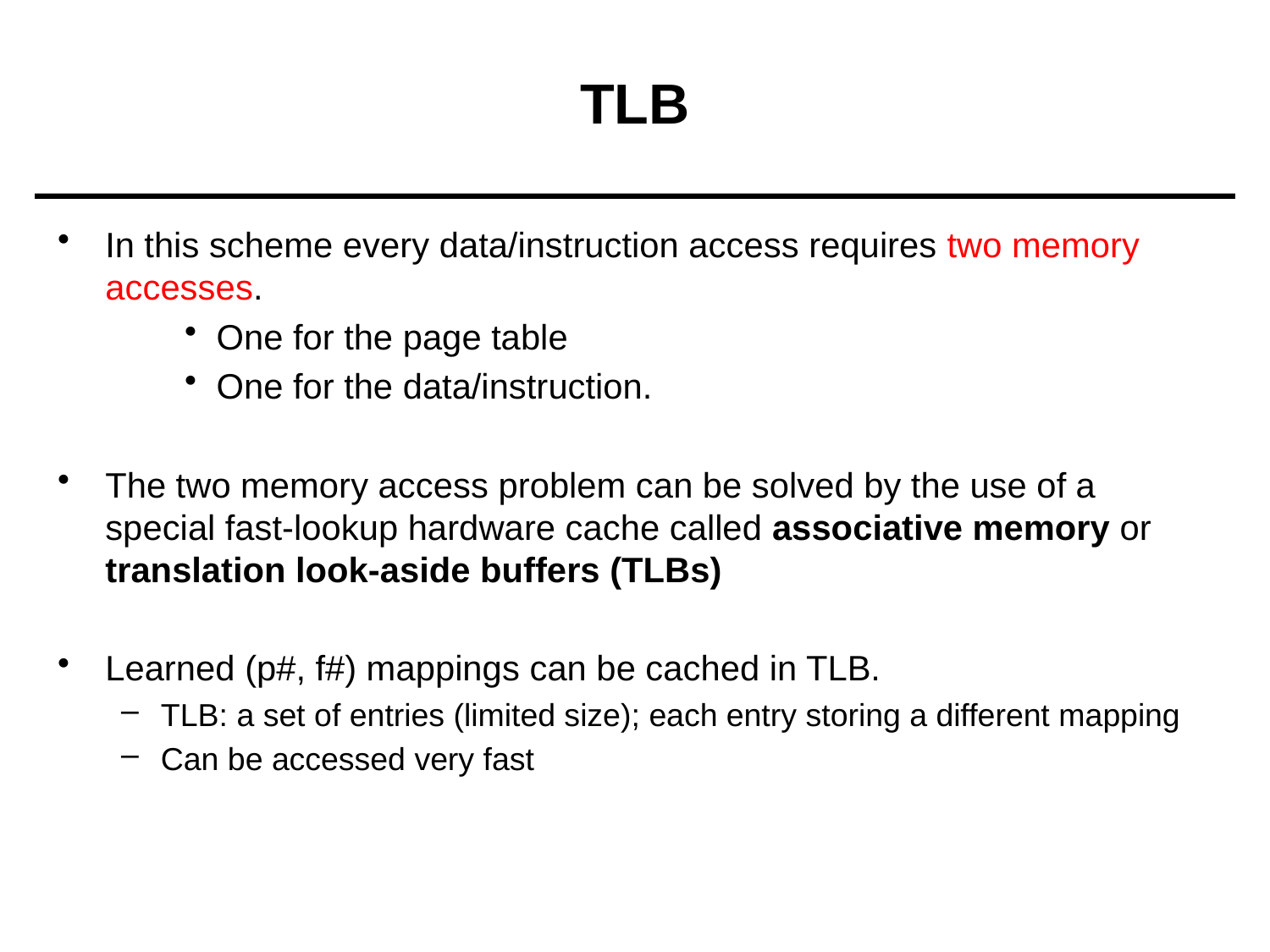

# TLB
In this scheme every data/instruction access requires two memory accesses.
One for the page table
One for the data/instruction.

The two memory access problem can be solved by the use of a special fast-lookup hardware cache called associative memory or translation look-aside buffers (TLBs)

Learned (p#, f#) mappings can be cached in TLB.
TLB: a set of entries (limited size); each entry storing a different mapping
Can be accessed very fast

42